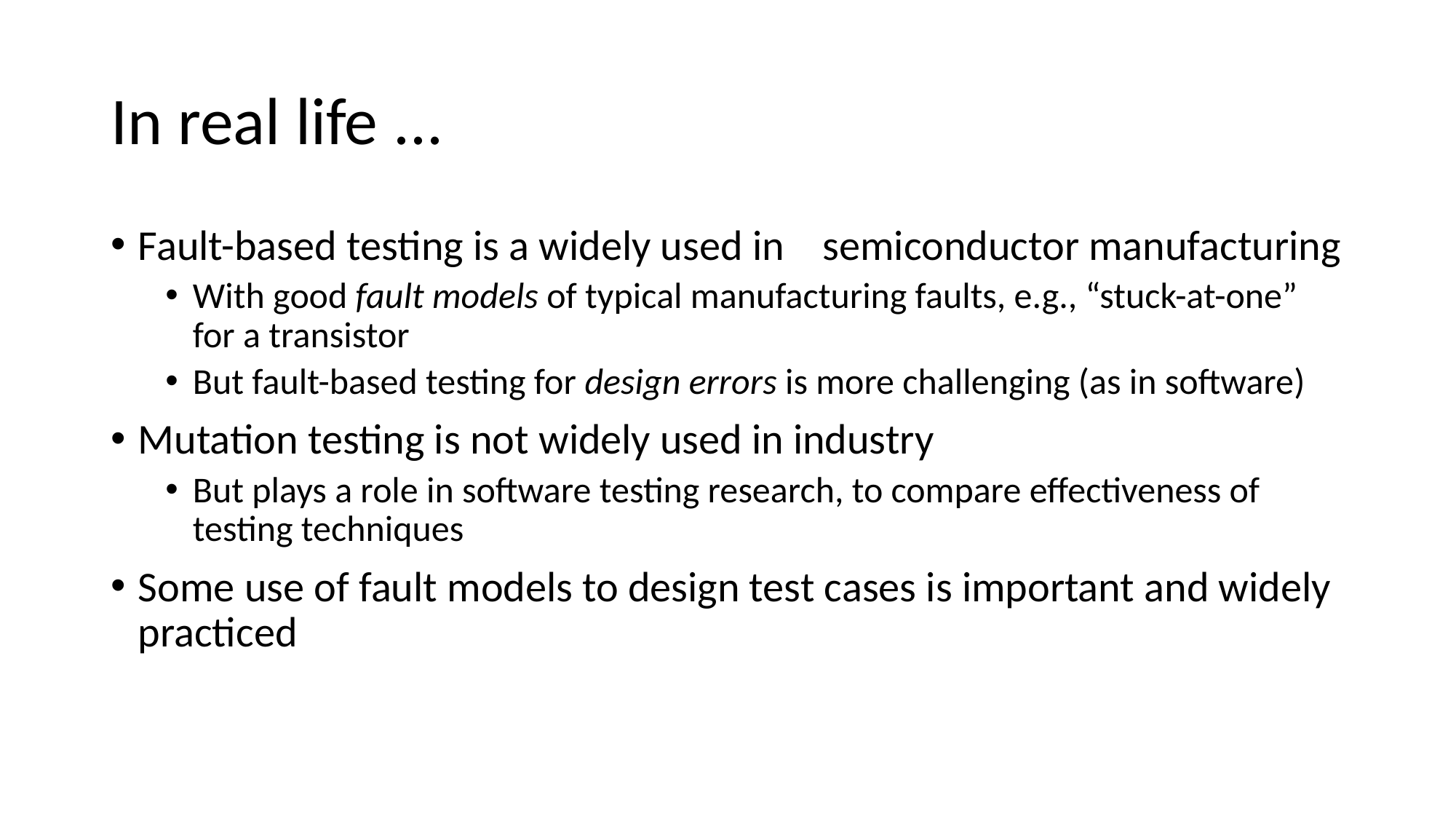

# In real life ...
Fault-based testing is a widely used in    semiconductor manufacturing
With good fault models of typical manufacturing faults, e.g., “stuck-at-one” for a transistor
But fault-based testing for design errors is more challenging (as in software)
Mutation testing is not widely used in industry
But plays a role in software testing research, to compare effectiveness of testing techniques
Some use of fault models to design test cases is important and widely practiced